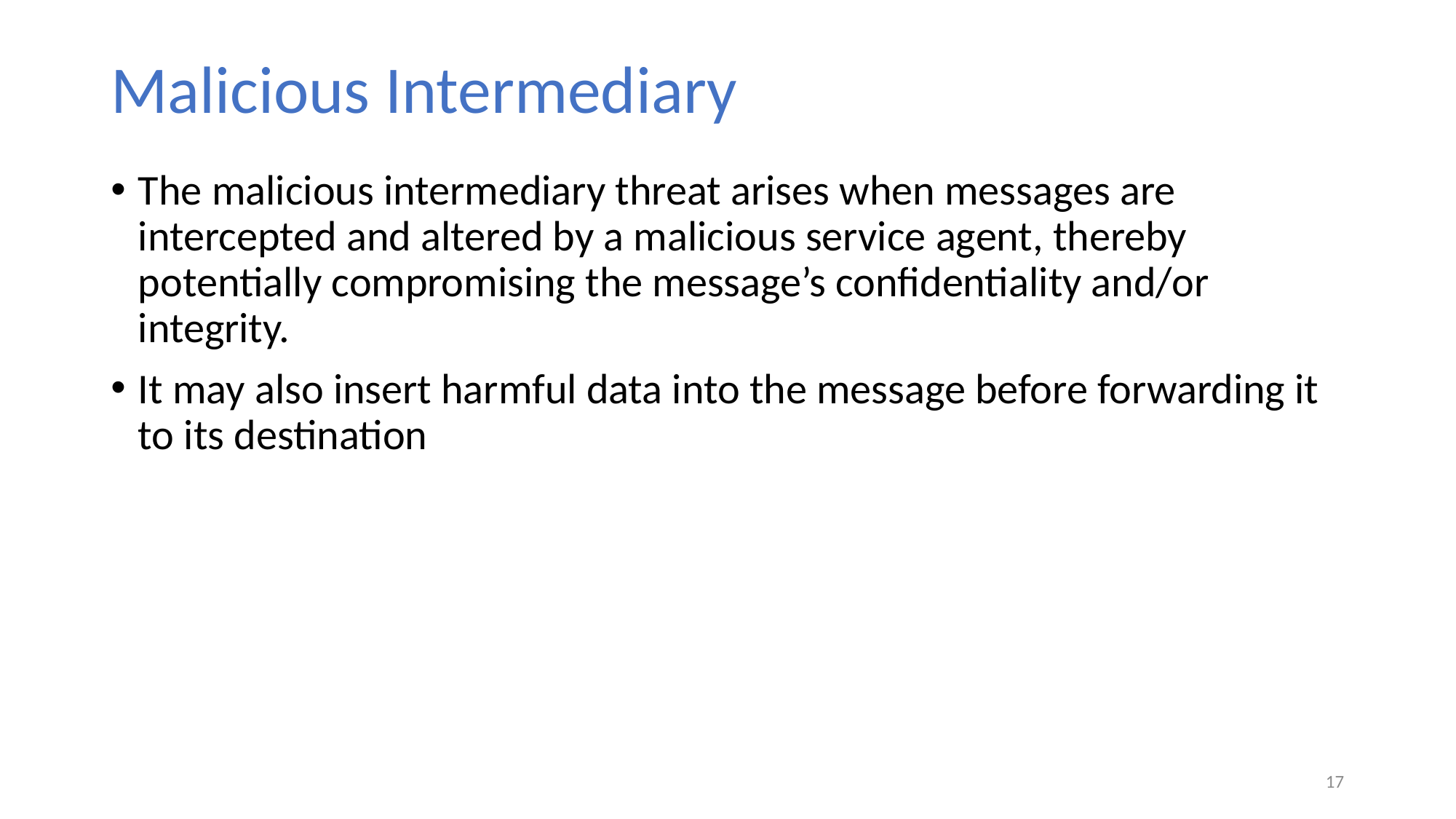

# Malicious Intermediary
The malicious intermediary threat arises when messages are intercepted and altered by a malicious service agent, thereby potentially compromising the message’s confidentiality and/or integrity.
It may also insert harmful data into the message before forwarding it to its destination
17